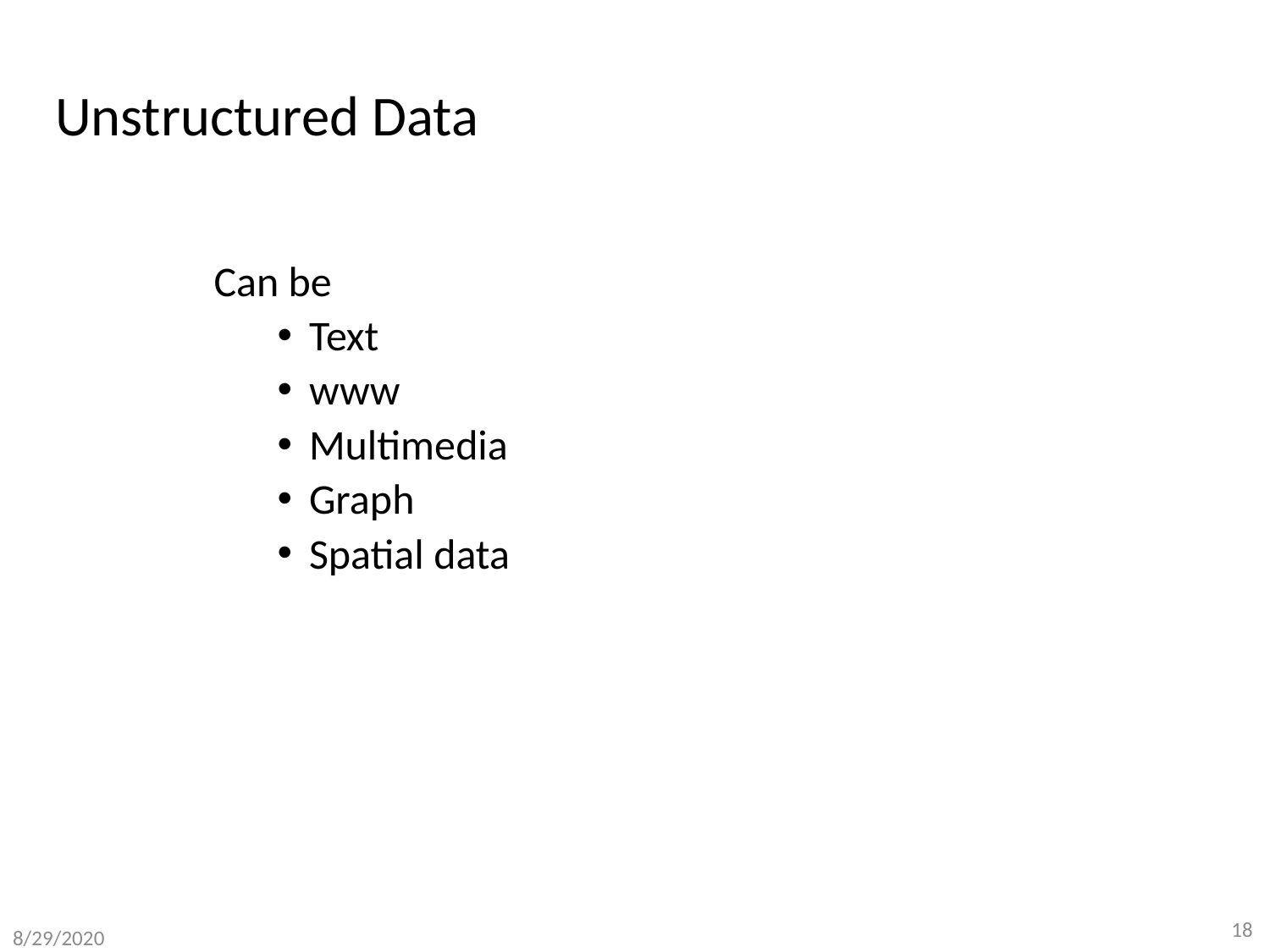

# Unstructured Data
Can be
Text
www
Multimedia
Graph
Spatial data
18
8/29/2020